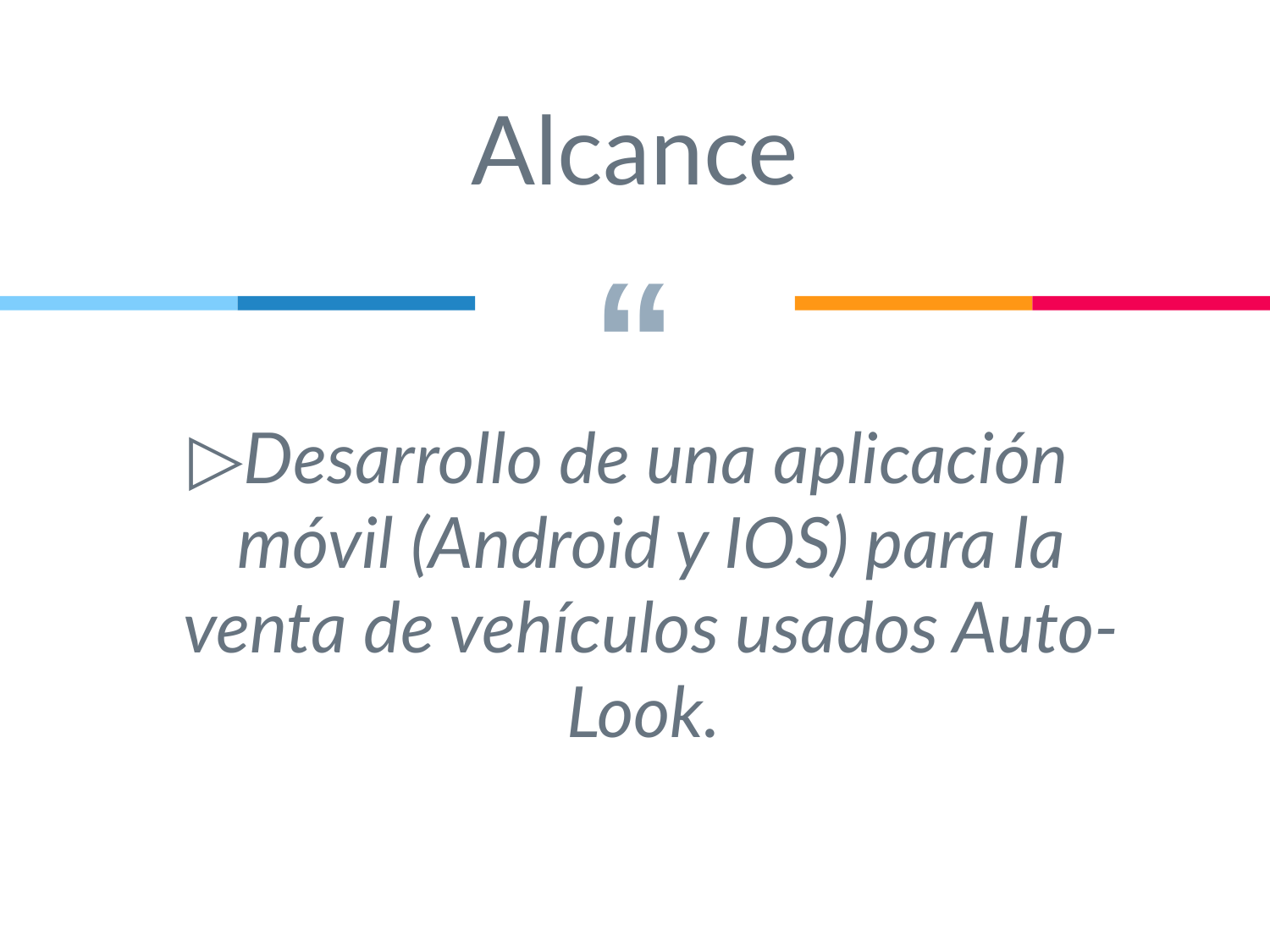

Alcance
Desarrollo de una aplicación móvil (Android y IOS) para la venta de vehículos usados Auto-Look.